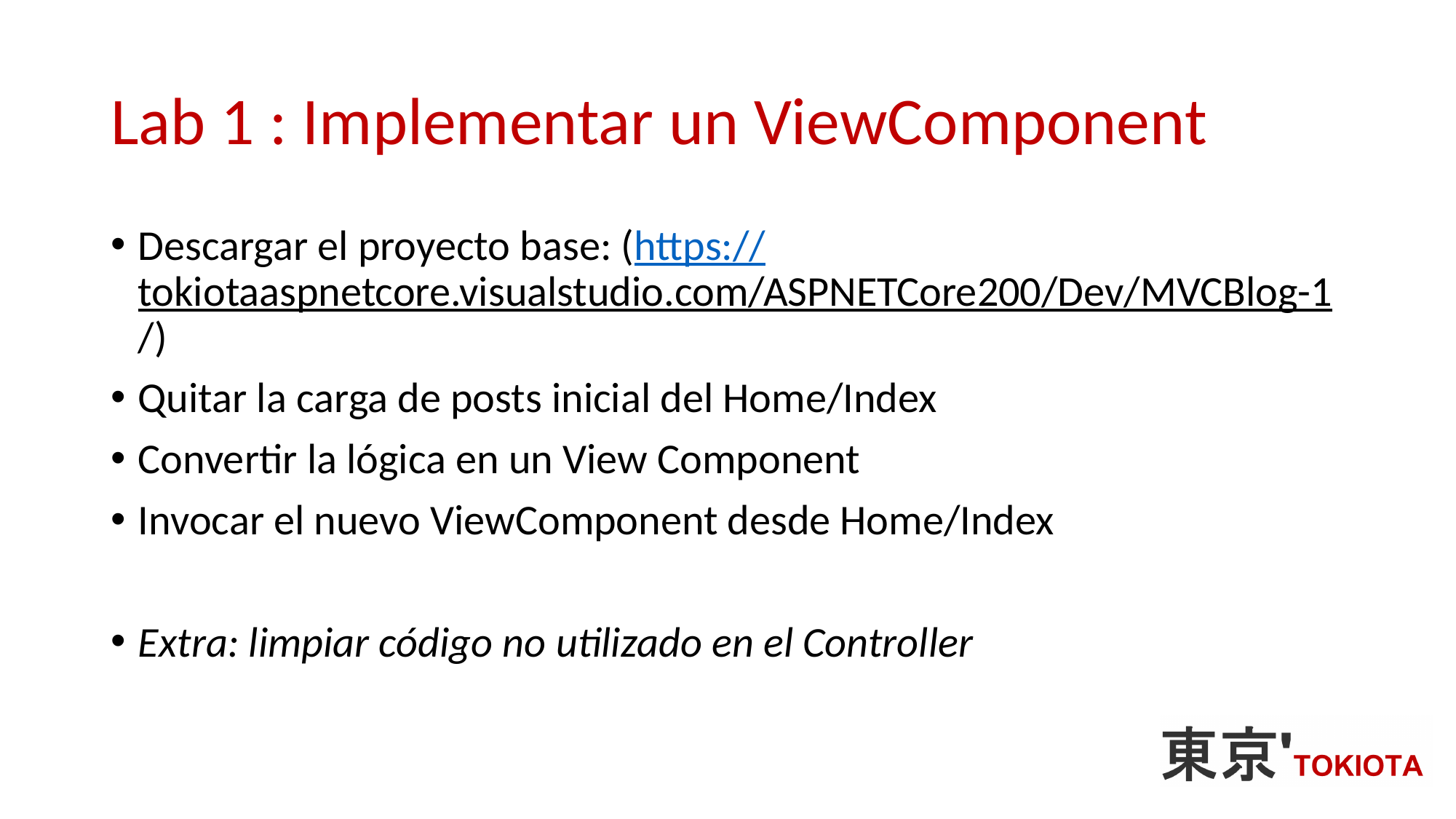

# Lab 1 : Implementar un ViewComponent
Descargar el proyecto base: (https://tokiotaaspnetcore.visualstudio.com/ASPNETCore200/Dev/MVCBlog-1/)
Quitar la carga de posts inicial del Home/Index
Convertir la lógica en un View Component
Invocar el nuevo ViewComponent desde Home/Index

Extra: limpiar código no utilizado en el Controller